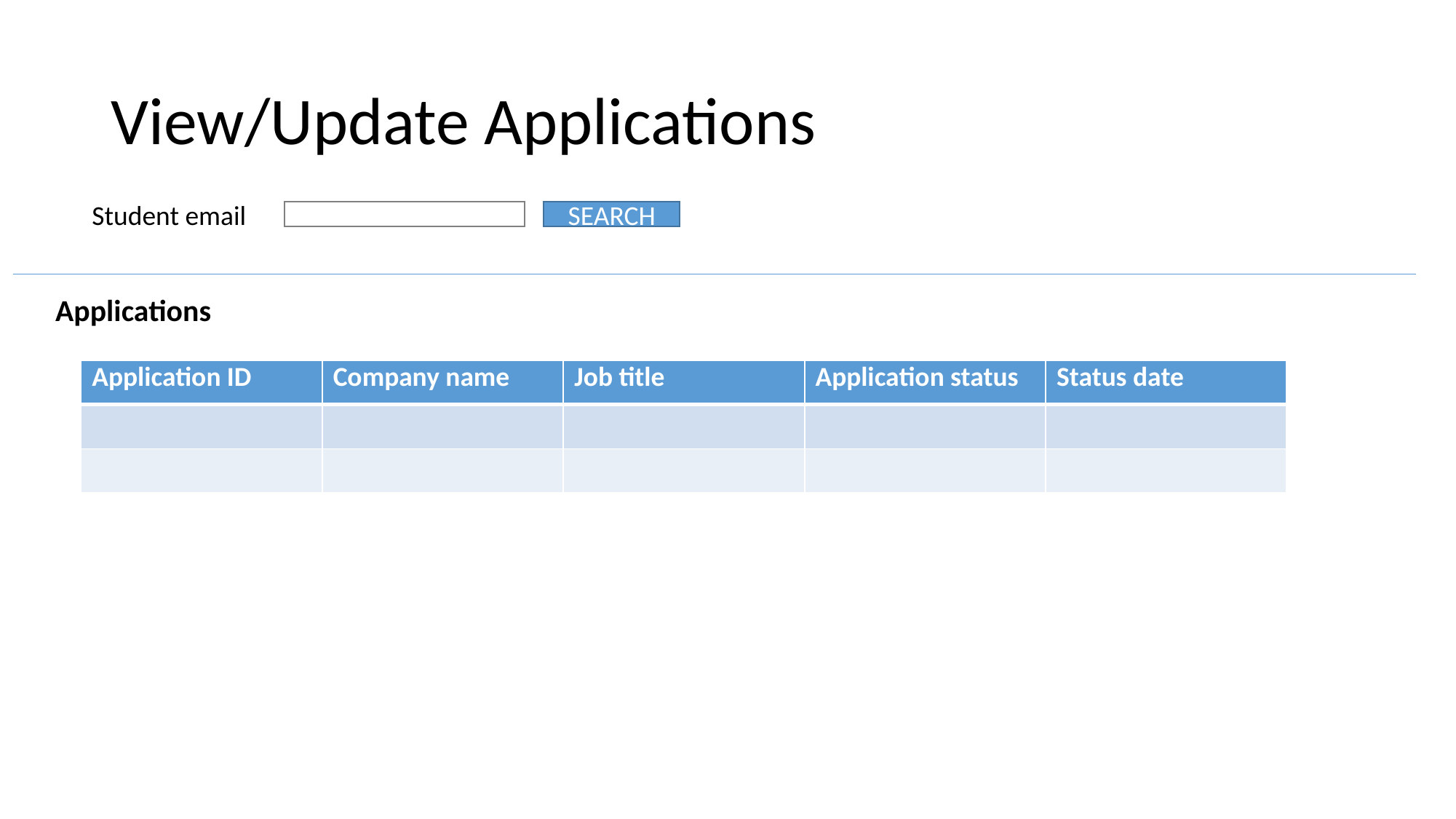

# View/Update Applications
Student email

SEARCH
Applications
| Application ID | Company name | Job title | Application status | Status date |
| --- | --- | --- | --- | --- |
|  |  |  |  |  |
|  |  |  |  |  |